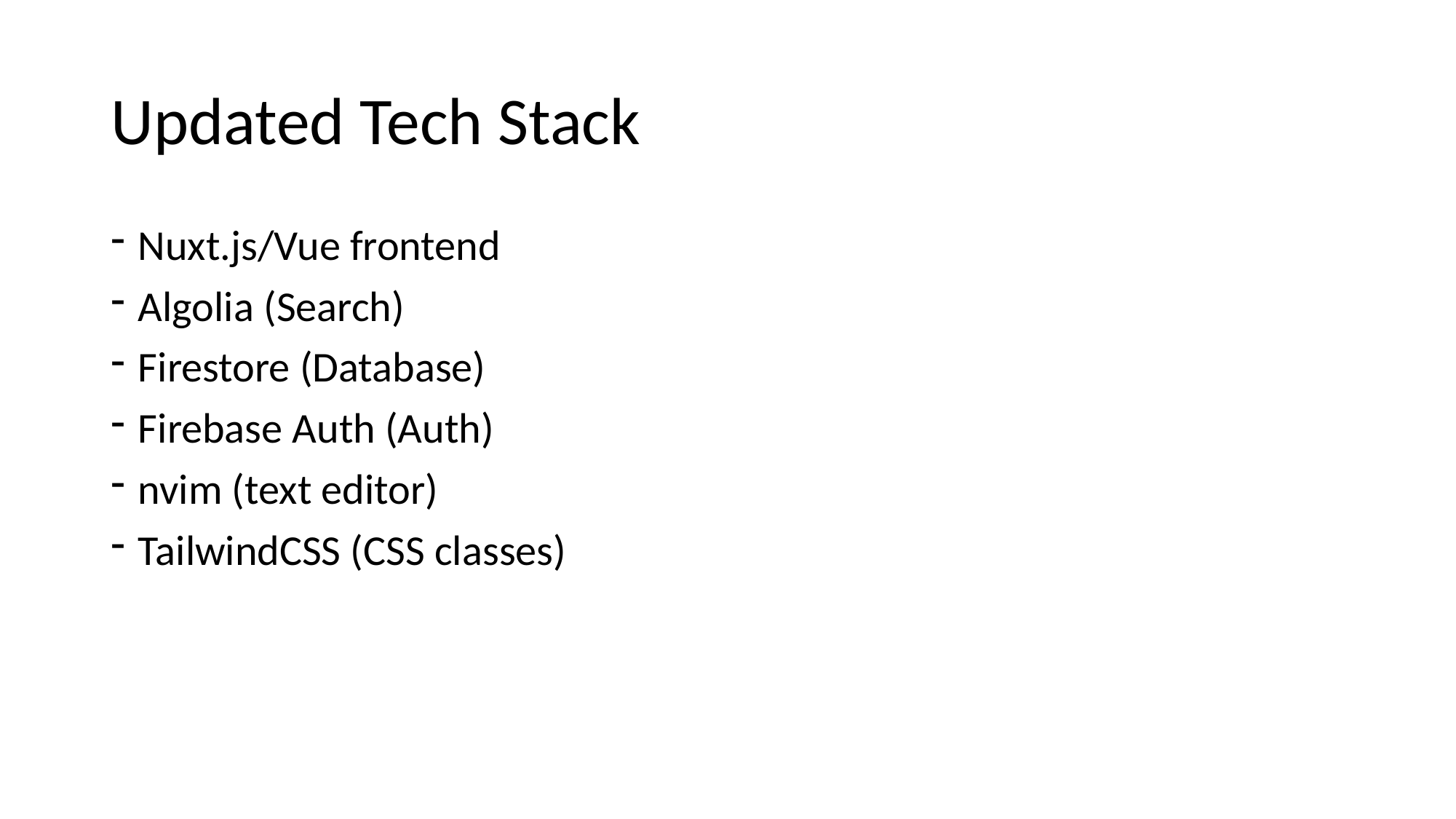

# Updated Tech Stack
Nuxt.js/Vue frontend
Algolia (Search)
Firestore (Database)
Firebase Auth (Auth)
nvim (text editor)
TailwindCSS (CSS classes)